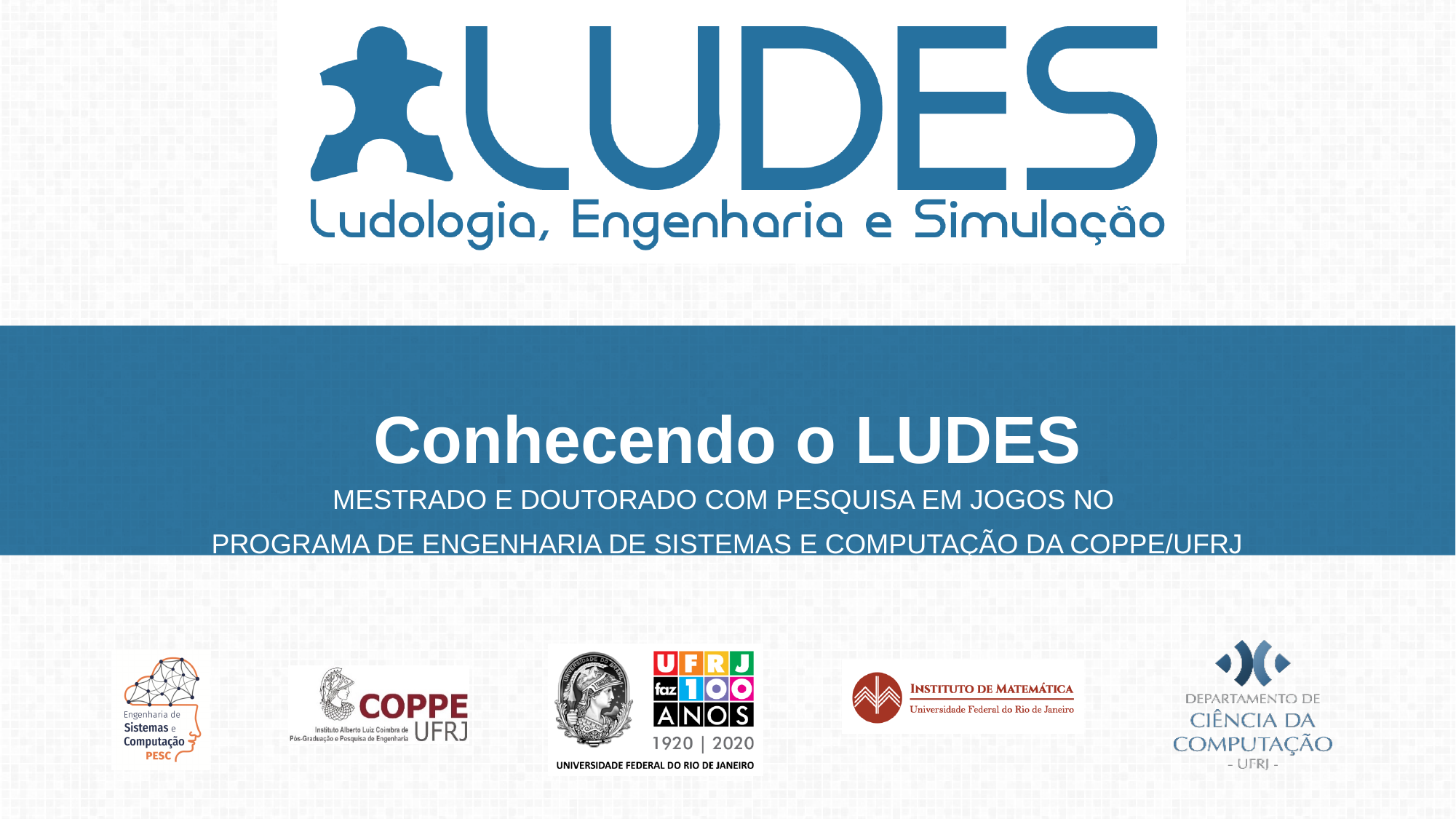

# Conhecendo o LUDES
Mestrado e Doutorado com Pesquisa em Jogos no
Programa de Engenharia de Sistemas e Computação da COPPE/UFRJ